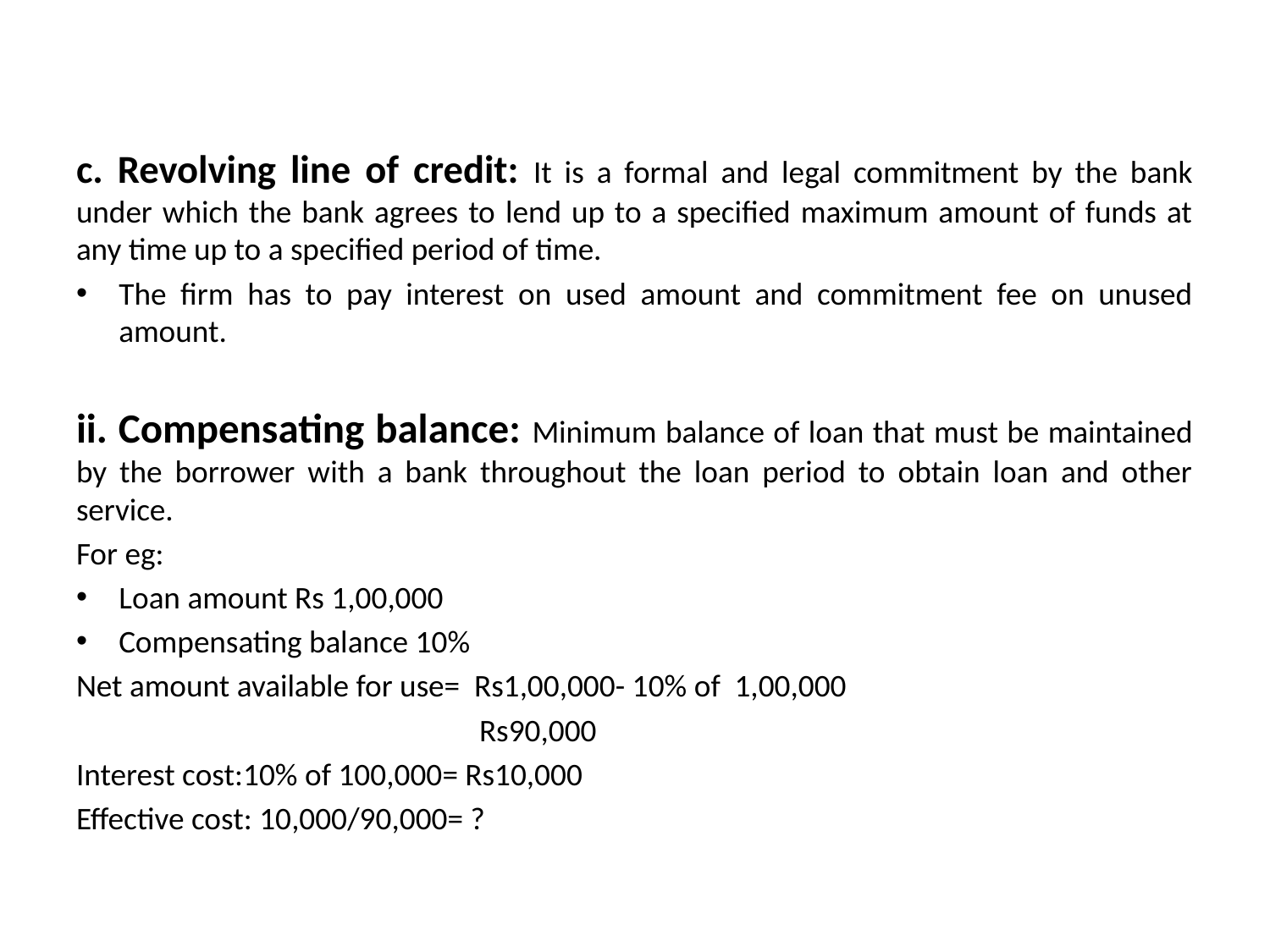

#
c. Revolving line of credit: It is a formal and legal commitment by the bank under which the bank agrees to lend up to a specified maximum amount of funds at any time up to a specified period of time.
The firm has to pay interest on used amount and commitment fee on unused amount.

ii. Compensating balance: Minimum balance of loan that must be maintained by the borrower with a bank throughout the loan period to obtain loan and other service.
For eg:
Loan amount Rs 1,00,000
Compensating balance 10%
Net amount available for use=  Rs1,00,000- 10% of  1,00,000
                                                        Rs90,000
Interest cost:10% of 100,000= Rs10,000
Effective cost: 10,000/90,000= ?